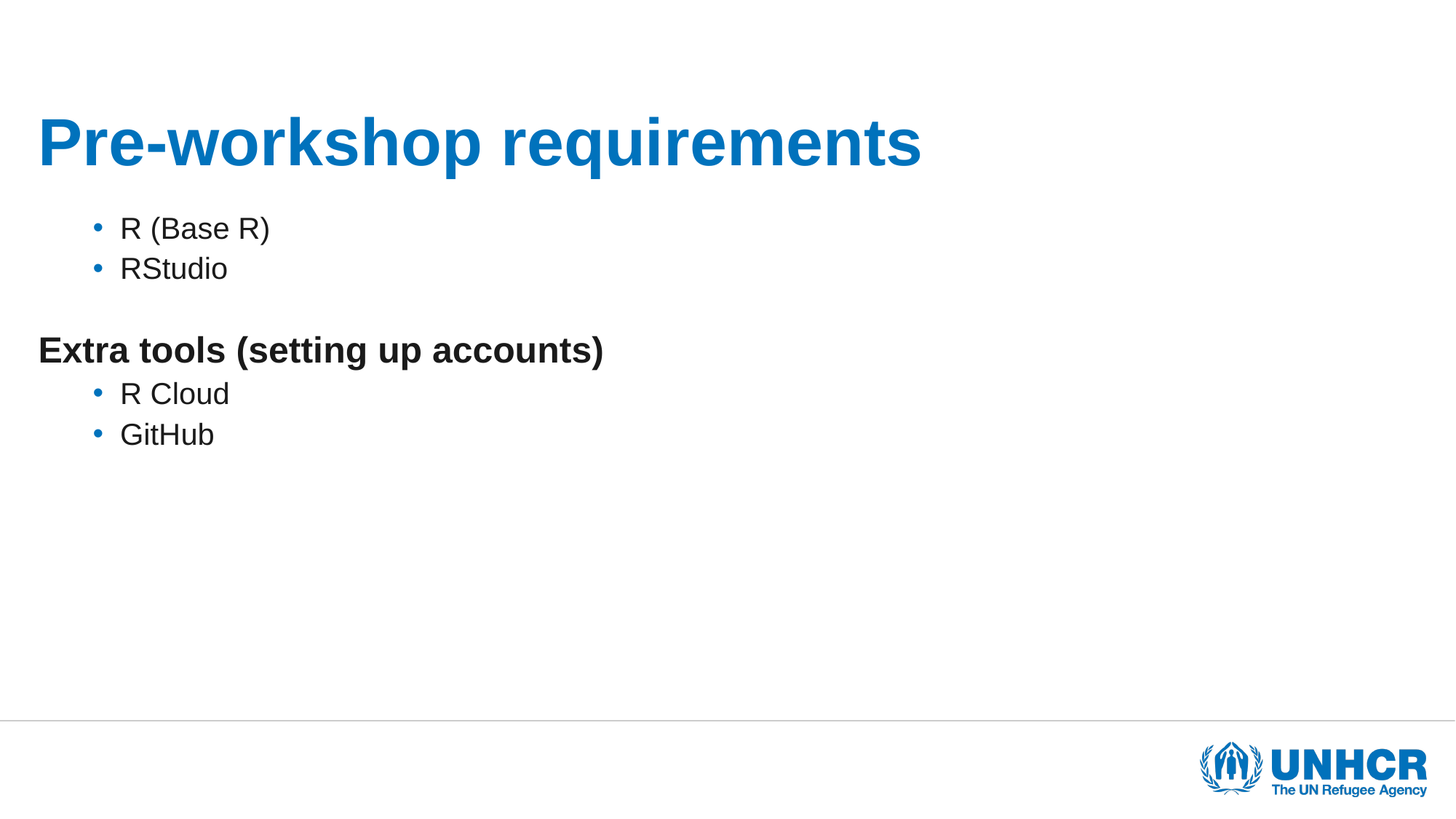

# Pre-workshop requirements
R (Base R)
RStudio
Extra tools (setting up accounts)
R Cloud
GitHub